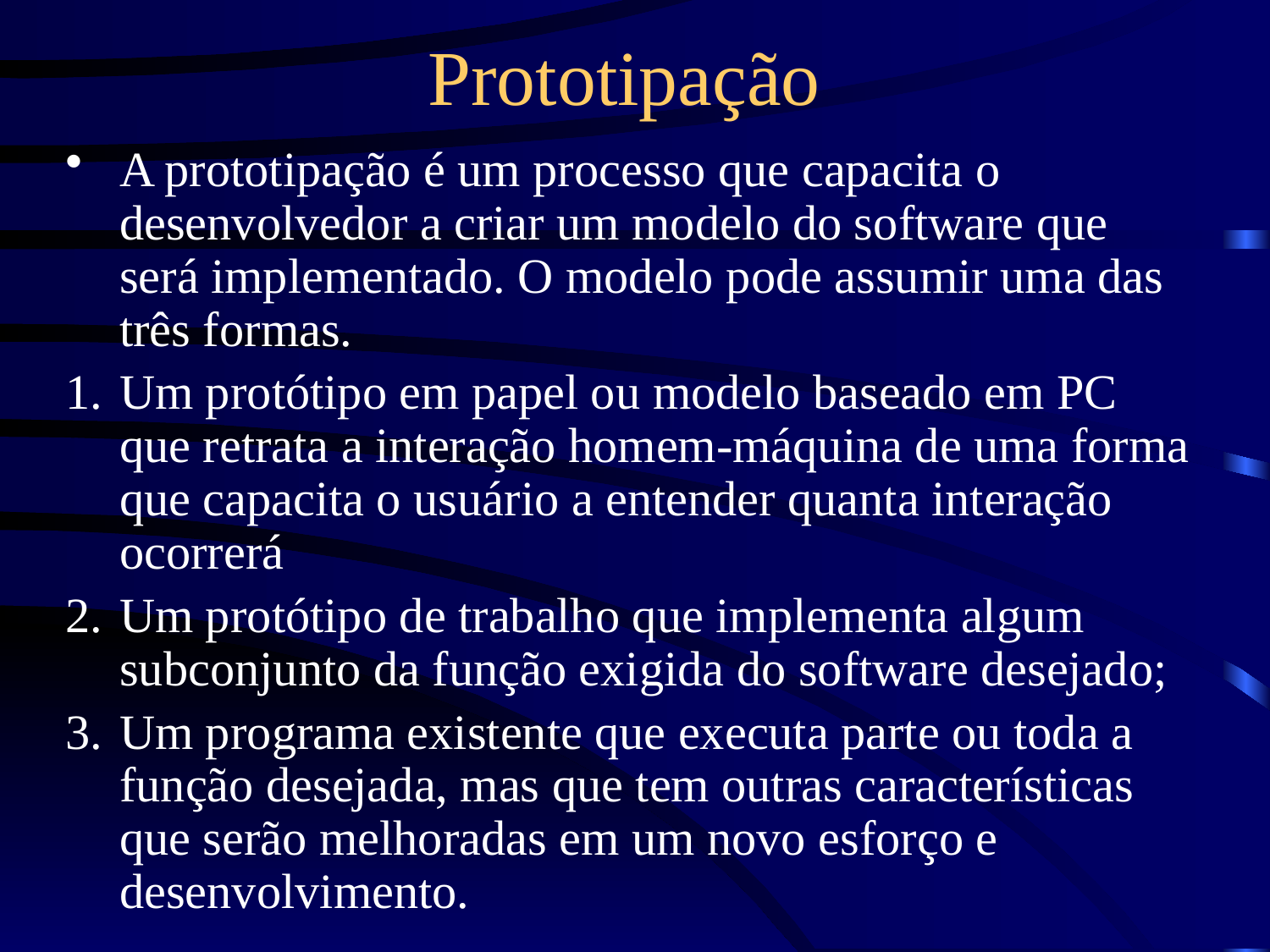

# Prototipação
A prototipação é um processo que capacita o desenvolvedor a criar um modelo do software que será implementado. O modelo pode assumir uma das três formas.
Um protótipo em papel ou modelo baseado em PC que retrata a interação homem-máquina de uma forma que capacita o usuário a entender quanta interação ocorrerá
Um protótipo de trabalho que implementa algum subconjunto da função exigida do software desejado;
Um programa existente que executa parte ou toda a função desejada, mas que tem outras características que serão melhoradas em um novo esforço e desenvolvimento.